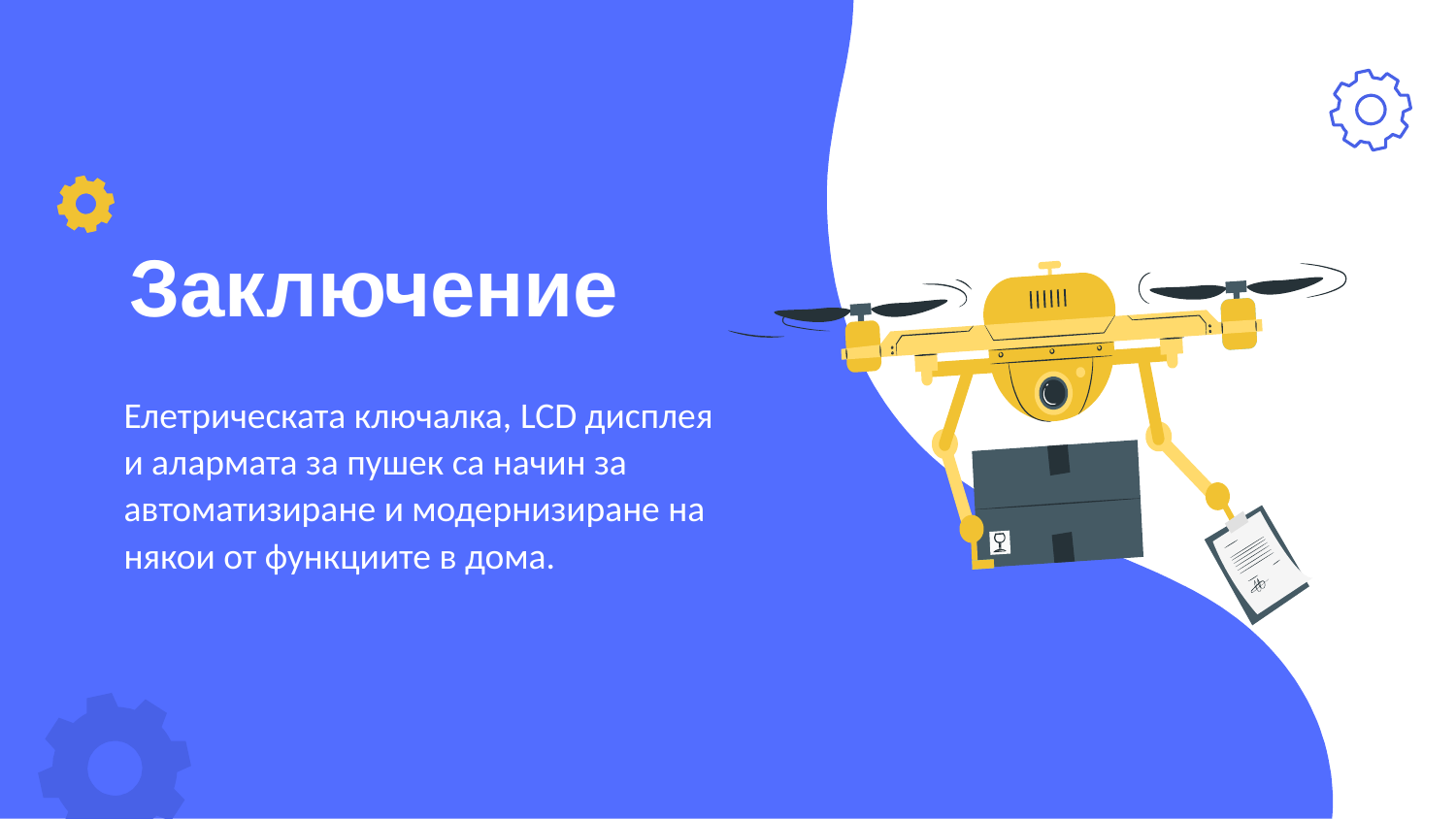

# Заключение

	Елетрическата ключалка, LCD дисплея и алармата за пушек са начин за автоматизиране и модернизиране на някои от функциите в дома.